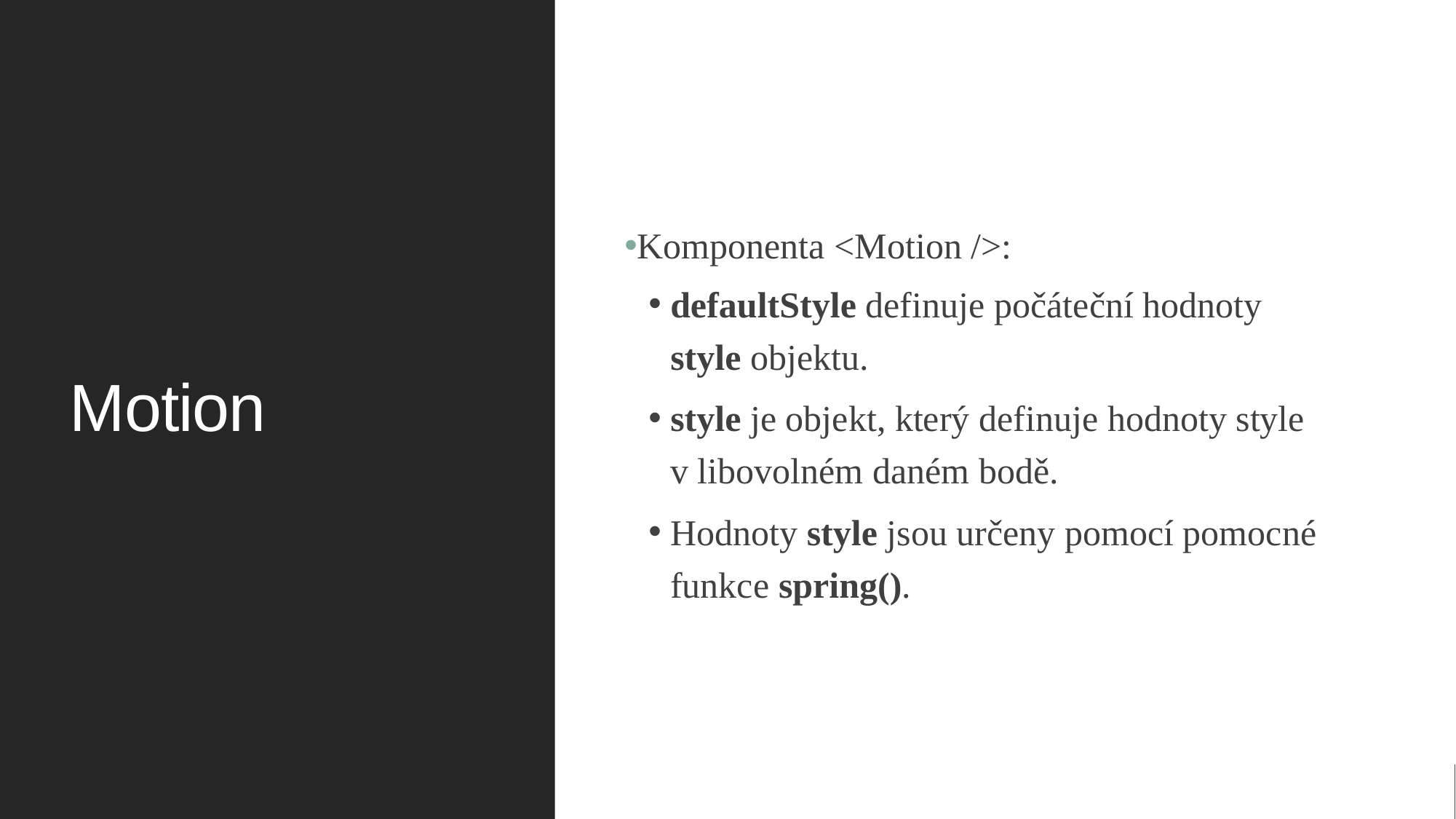

# Motion
Komponenta <Motion />:
defaultStyle definuje počáteční hodnoty style objektu.
style je objekt, který definuje hodnoty style v libovolném daném bodě.
Hodnoty style jsou určeny pomocí pomocné funkce spring().